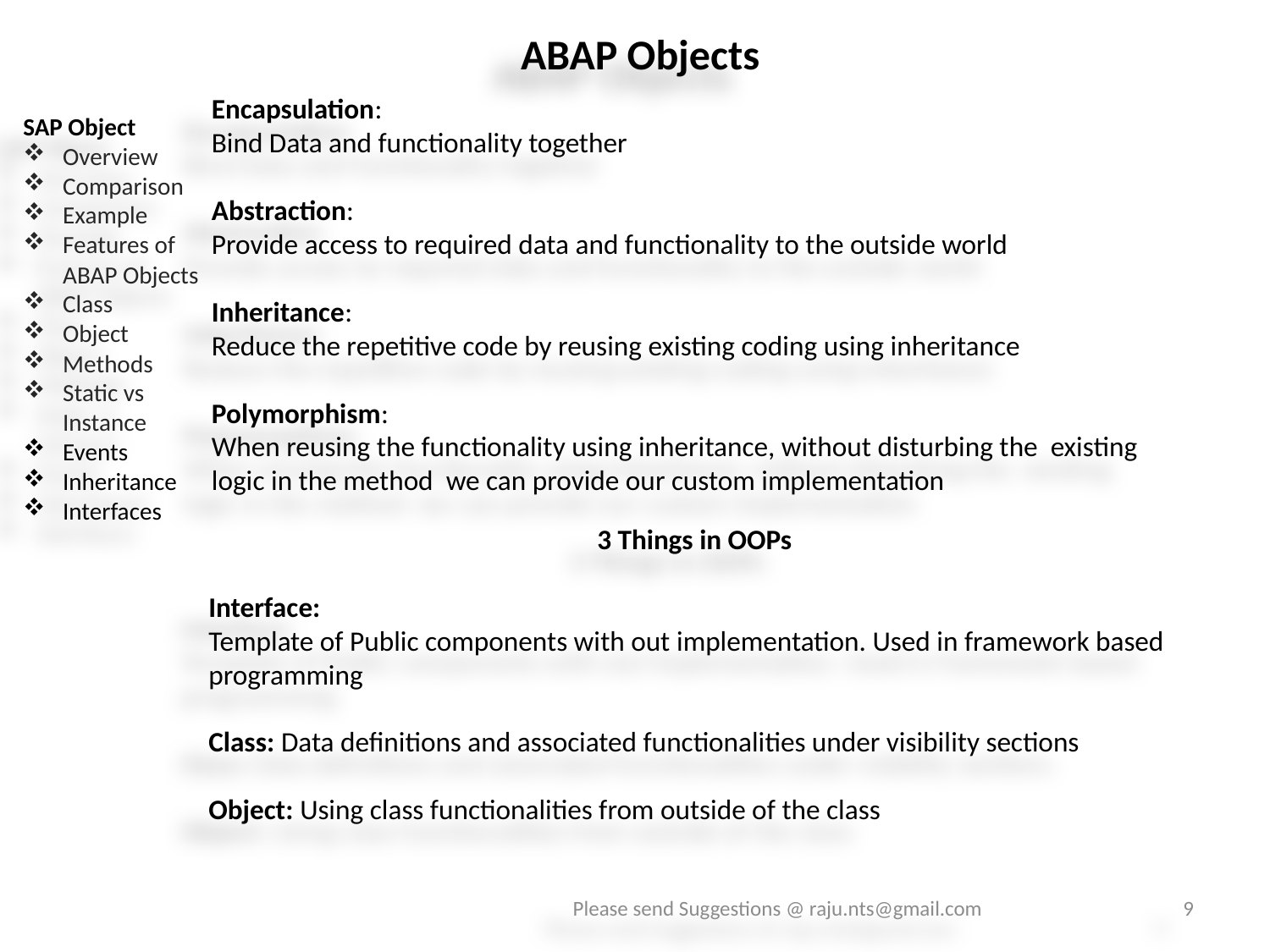

ABAP Objects
Encapsulation:
Bind Data and functionality together

Abstraction:
Provide access to required data and functionality to the outside world

Inheritance:
Reduce the repetitive code by reusing existing coding using inheritance

Polymorphism:
When reusing the functionality using inheritance, without disturbing the  existing logic in the method  we can provide our custom implementation
SAP Object
Overview
Comparison
Example
Features of ABAP Objects
Class
Object
Methods
Static vs Instance
Events
Inheritance
Interfaces

3 Things in OOPs

Interface:
Template of Public components with out implementation. Used in framework based programming

Class: Data definitions and associated functionalities under visibility sections

Object: Using class functionalities from outside of the class
Please send Suggestions @ raju.nts@gmail.com
9